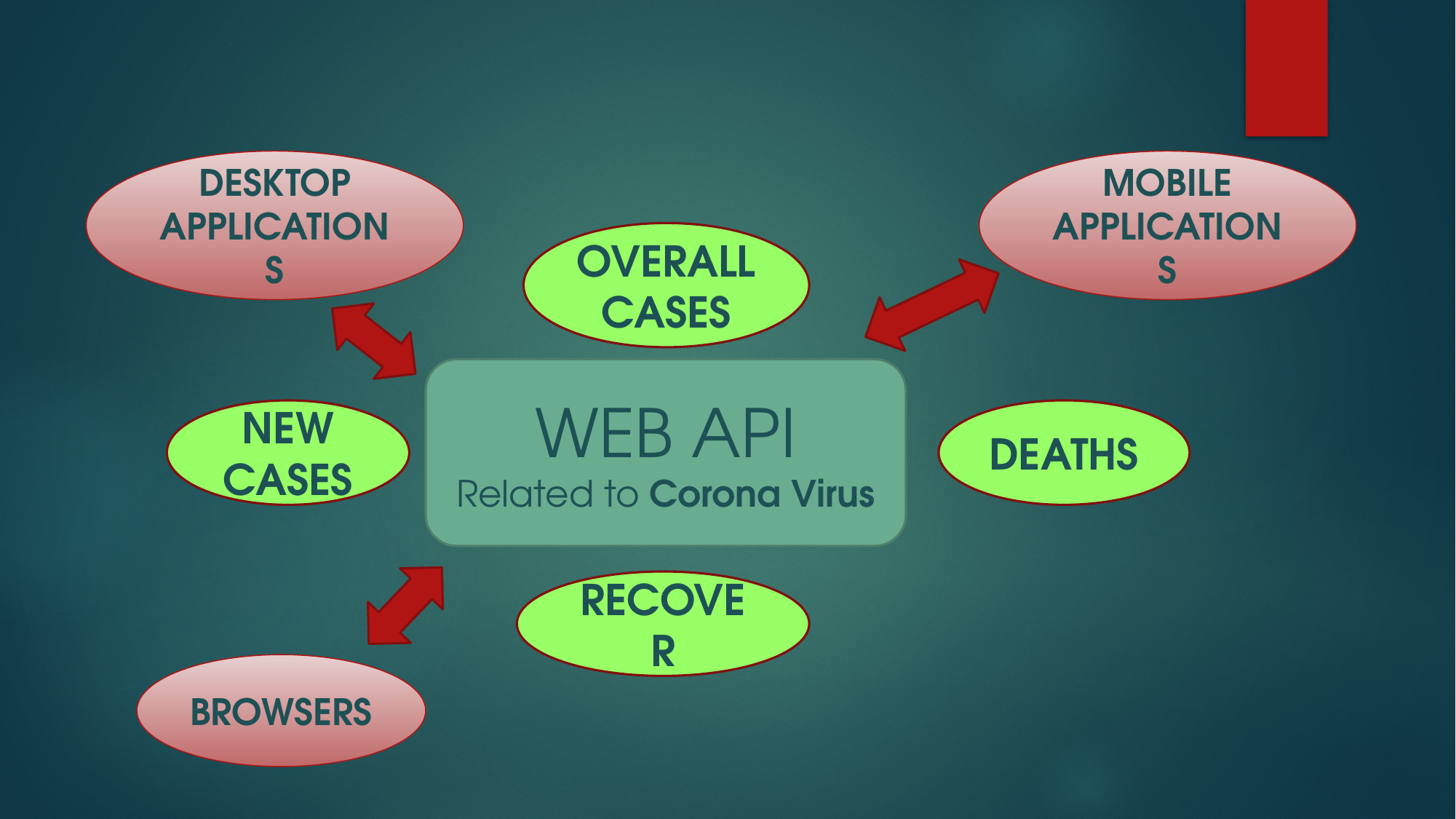

DESKTOP APPLICATIONS
MOBILE APPLICATIONS
OVERALL CASES

WEB API
Related to Corona Virus
NEW CASES
DEATHS
RECOVER

BROWSERS